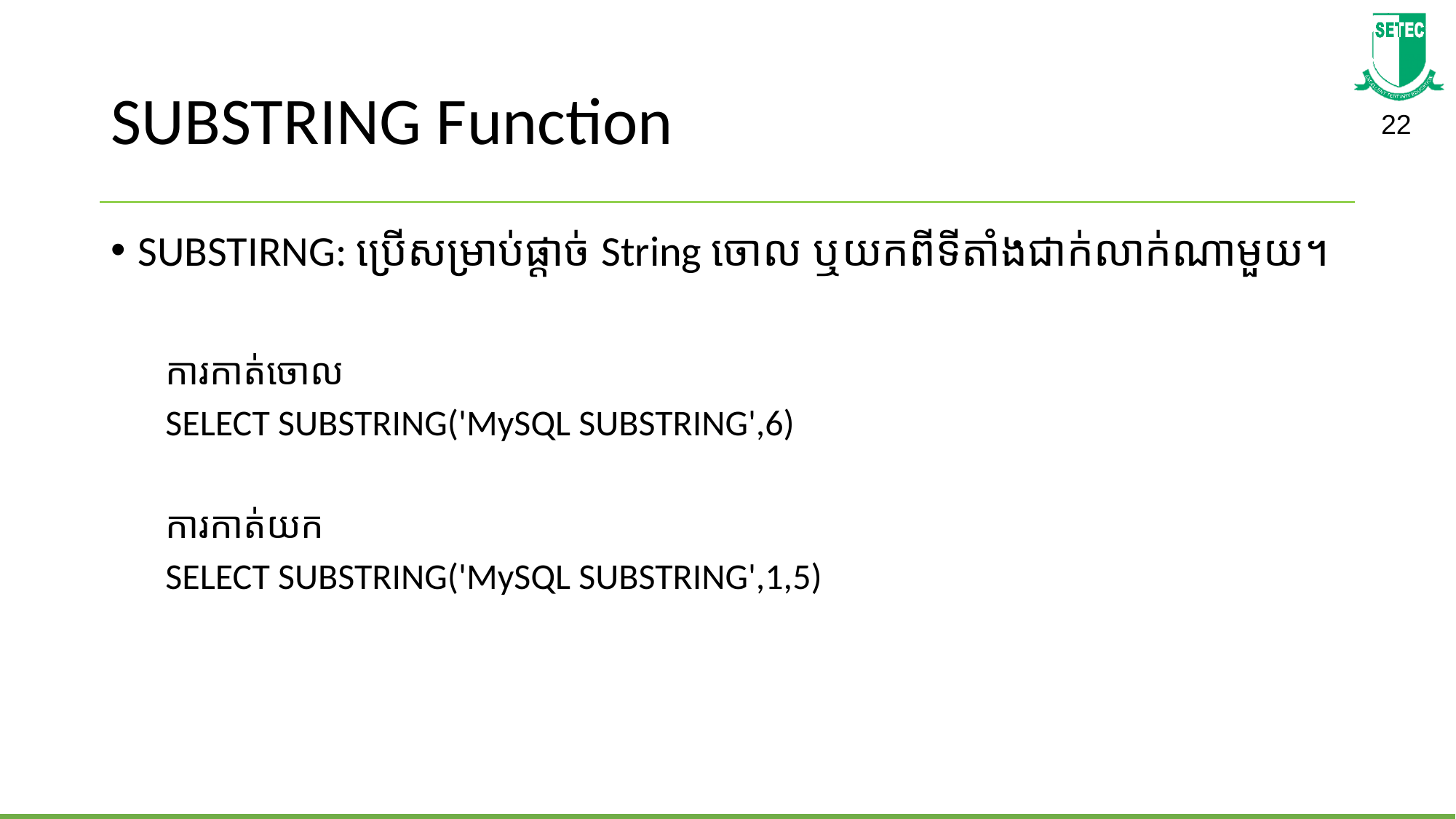

# SUBSTRING Function
SUBSTIRNG: ប្រើសម្រាប់​ផ្តាច់​ String ចោល ឬយកពី​ទីតាំងជា​ក់​លាក់​ណាមួយ។

ការកាត់​ចោល
SELECT SUBSTRING('MySQL SUBSTRING',6)

ការកាត់​យក
SELECT SUBSTRING('MySQL SUBSTRING',1,5)